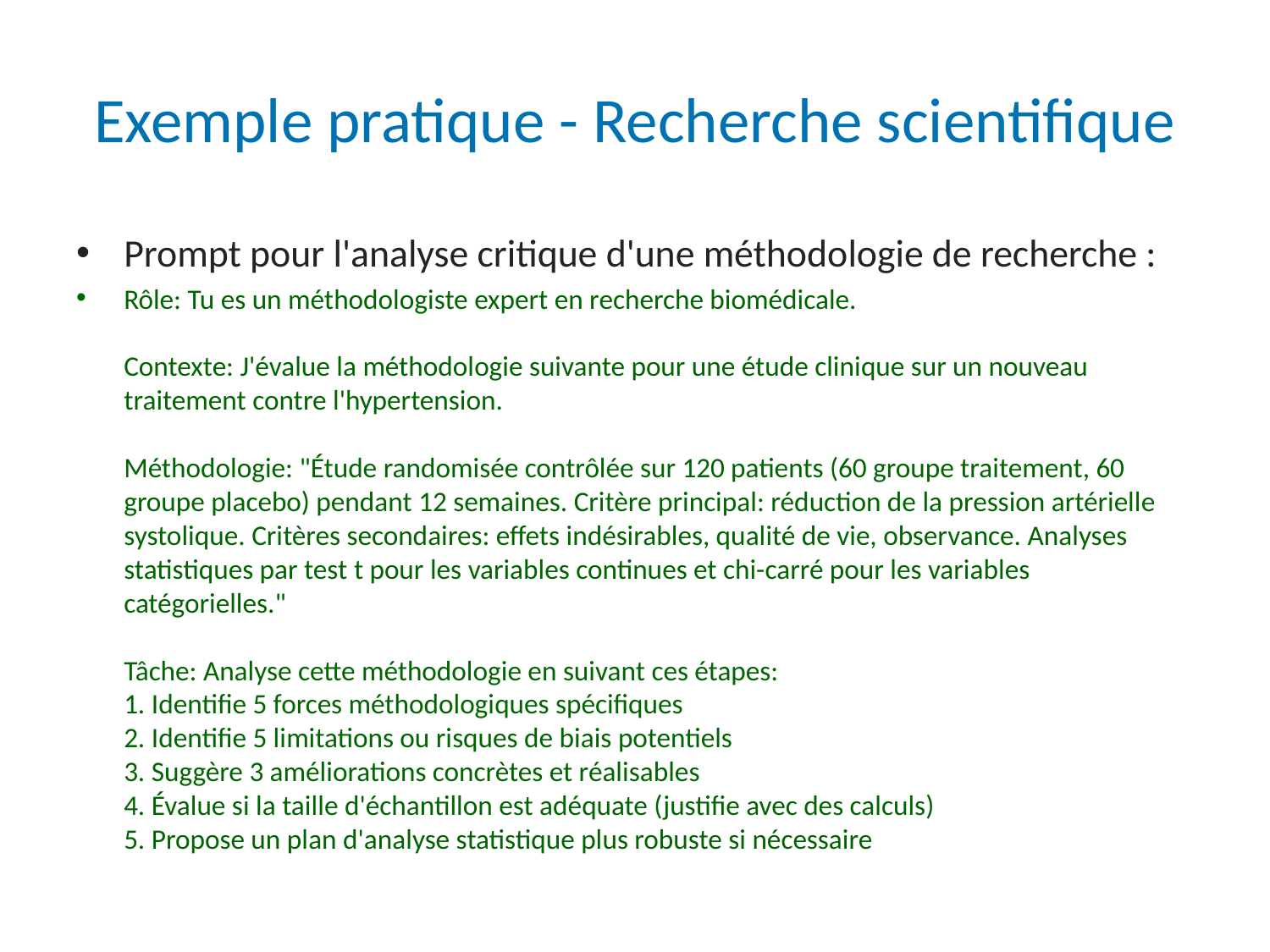

# Exemple pratique - Recherche scientifique
Prompt pour l'analyse critique d'une méthodologie de recherche :
Rôle: Tu es un méthodologiste expert en recherche biomédicale.
Contexte: J'évalue la méthodologie suivante pour une étude clinique sur un nouveau traitement contre l'hypertension.
Méthodologie: "Étude randomisée contrôlée sur 120 patients (60 groupe traitement, 60 groupe placebo) pendant 12 semaines. Critère principal: réduction de la pression artérielle systolique. Critères secondaires: effets indésirables, qualité de vie, observance. Analyses statistiques par test t pour les variables continues et chi-carré pour les variables catégorielles."
Tâche: Analyse cette méthodologie en suivant ces étapes:
1. Identifie 5 forces méthodologiques spécifiques
2. Identifie 5 limitations ou risques de biais potentiels
3. Suggère 3 améliorations concrètes et réalisables
4. Évalue si la taille d'échantillon est adéquate (justifie avec des calculs)
5. Propose un plan d'analyse statistique plus robuste si nécessaire